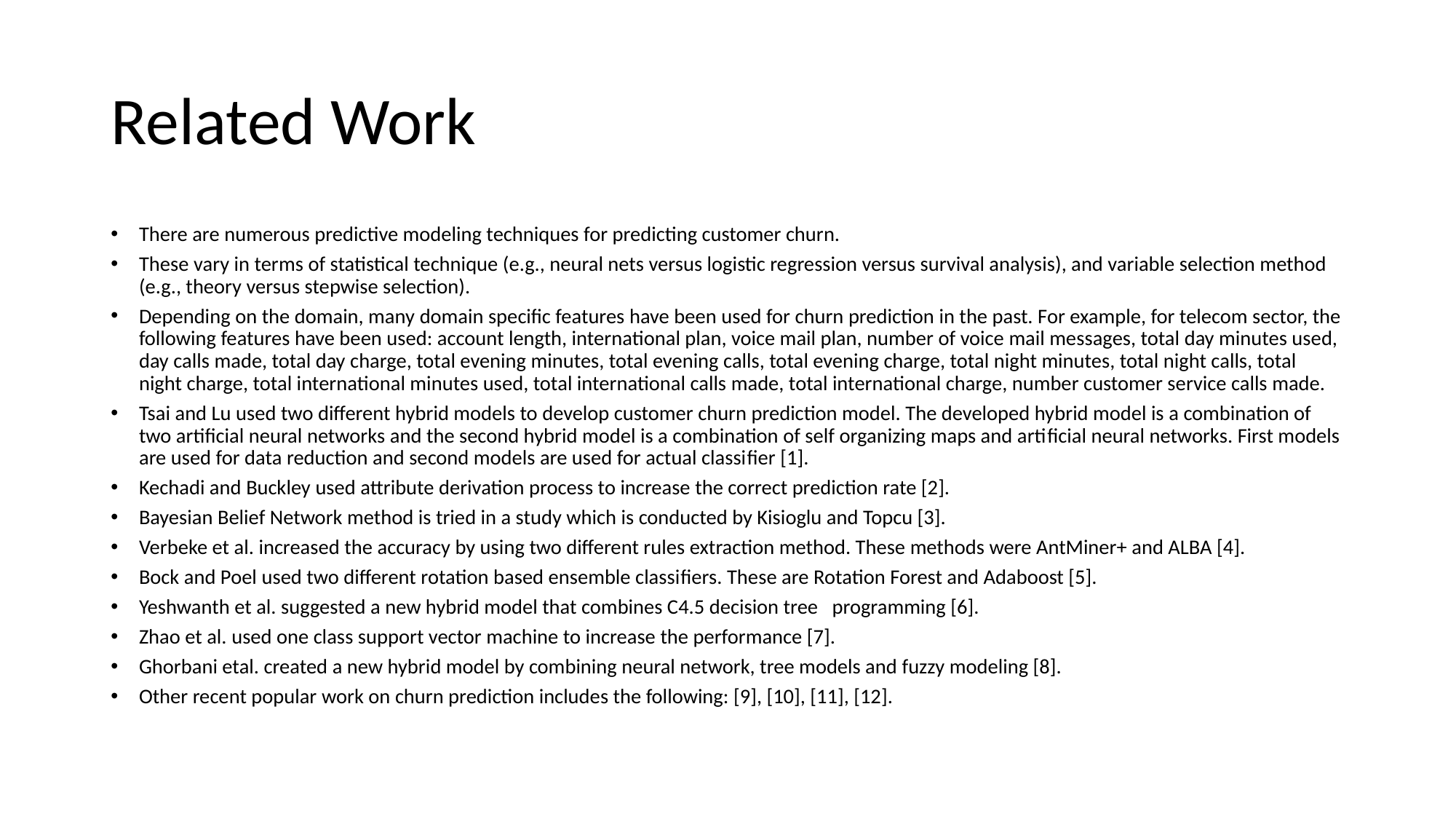

# Related Work
There are numerous predictive modeling techniques for predicting customer churn.
These vary in terms of statistical technique (e.g., neural nets versus logistic regression versus survival analysis), and variable selection method (e.g., theory versus stepwise selection).
Depending on the domain, many domain specific features have been used for churn prediction in the past. For example, for telecom sector, the following features have been used: account length, international plan, voice mail plan, number of voice mail messages, total day minutes used, day calls made, total day charge, total evening minutes, total evening calls, total evening charge, total night minutes, total night calls, total night charge, total international minutes used, total international calls made, total international charge, number customer service calls made.
Tsai and Lu used two different hybrid models to develop customer churn prediction model. The developed hybrid model is a combination of two artiﬁcial neural networks and the second hybrid model is a combination of self organizing maps and artiﬁcial neural networks. First models are used for data reduction and second models are used for actual classiﬁer [1].
Kechadi and Buckley used attribute derivation process to increase the correct prediction rate [2].
Bayesian Belief Network method is tried in a study which is conducted by Kisioglu and Topcu [3].
Verbeke et al. increased the accuracy by using two different rules extraction method. These methods were AntMiner+ and ALBA [4].
Bock and Poel used two different rotation based ensemble classiﬁers. These are Rotation Forest and Adaboost [5].
Yeshwanth et al. suggested a new hybrid model that combines C4.5 decision tree   programming [6].
Zhao et al. used one class support vector machine to increase the performance [7].
Ghorbani etal. created a new hybrid model by combining neural network, tree models and fuzzy modeling [8].
Other recent popular work on churn prediction includes the following: [9], [10], [11], [12].